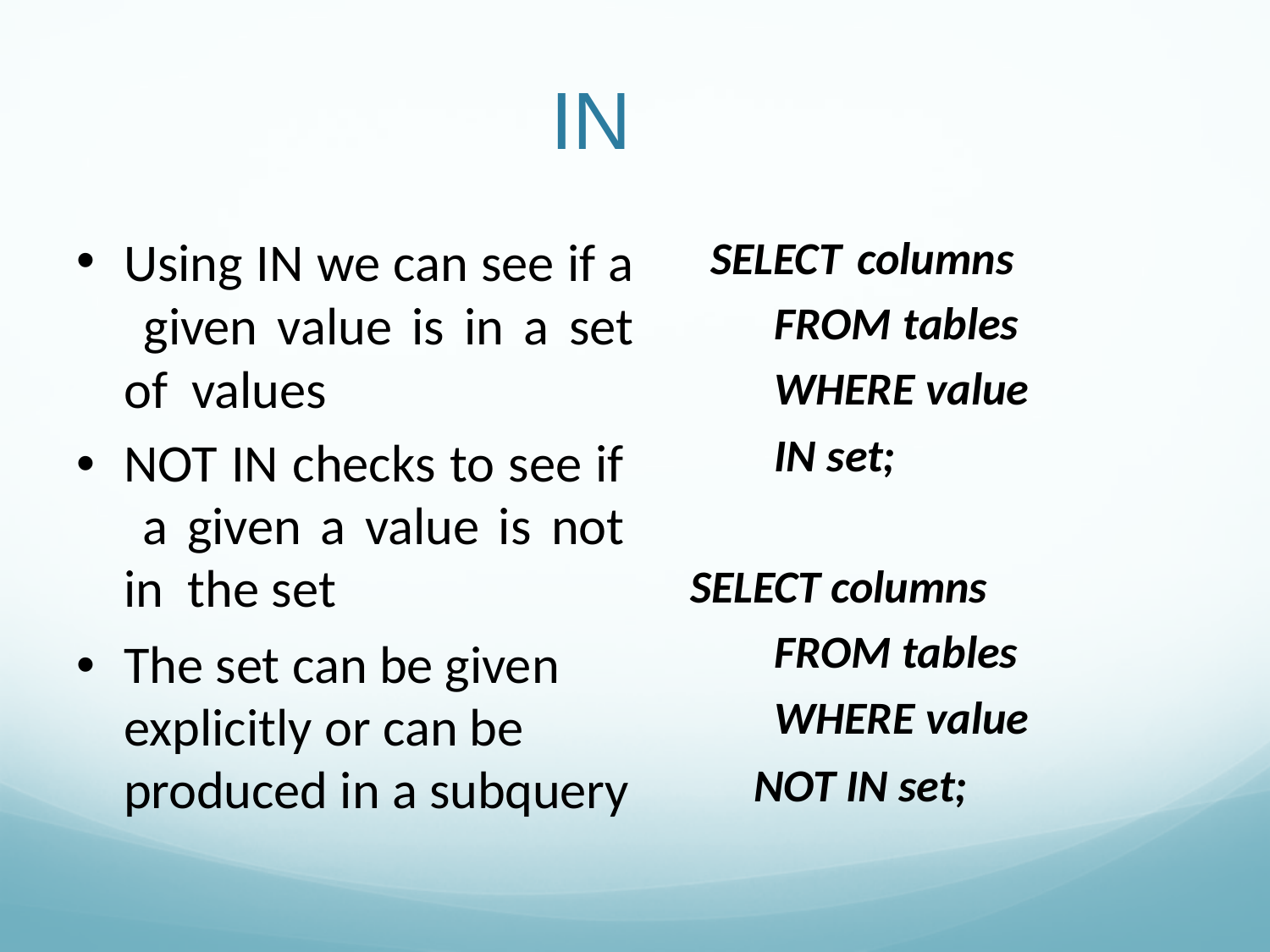

# IN
SELECT columns  FROM tables  WHERE value
IN set;
Using IN we can see if a  given value is in a set of  values
NOT IN checks to see if  a given a value is not in  the set
The set can be given  explicitly or can be  produced in a subquery
SELECT columns  FROM tables  WHERE value
NOT IN set;